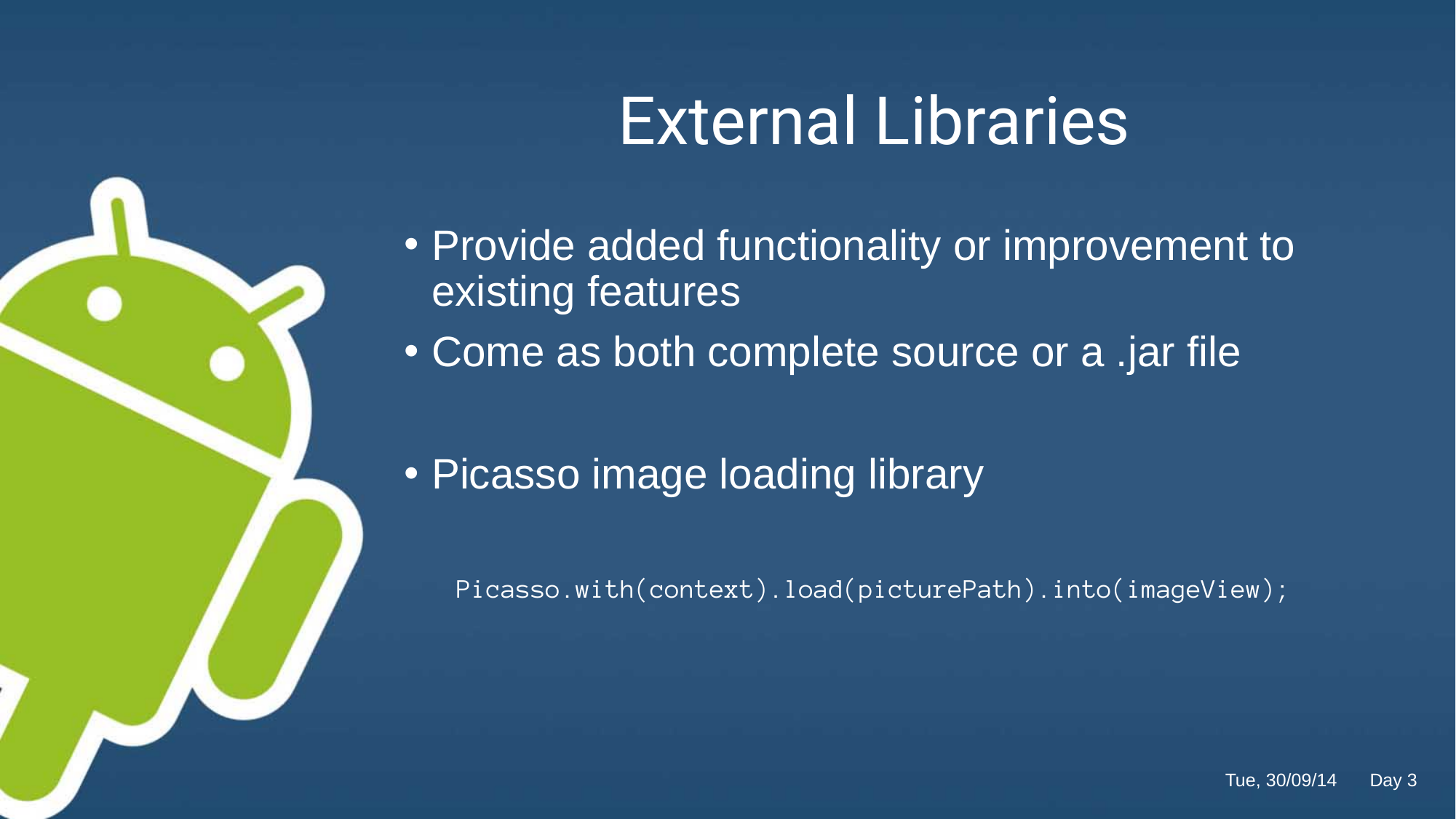

# External Libraries
Provide added functionality or improvement to existing features
Come as both complete source or a .jar file

Picasso image loading library

Picasso.with(context).load(picturePath).into(imageView);
Tue, 30/09/14
Day 3